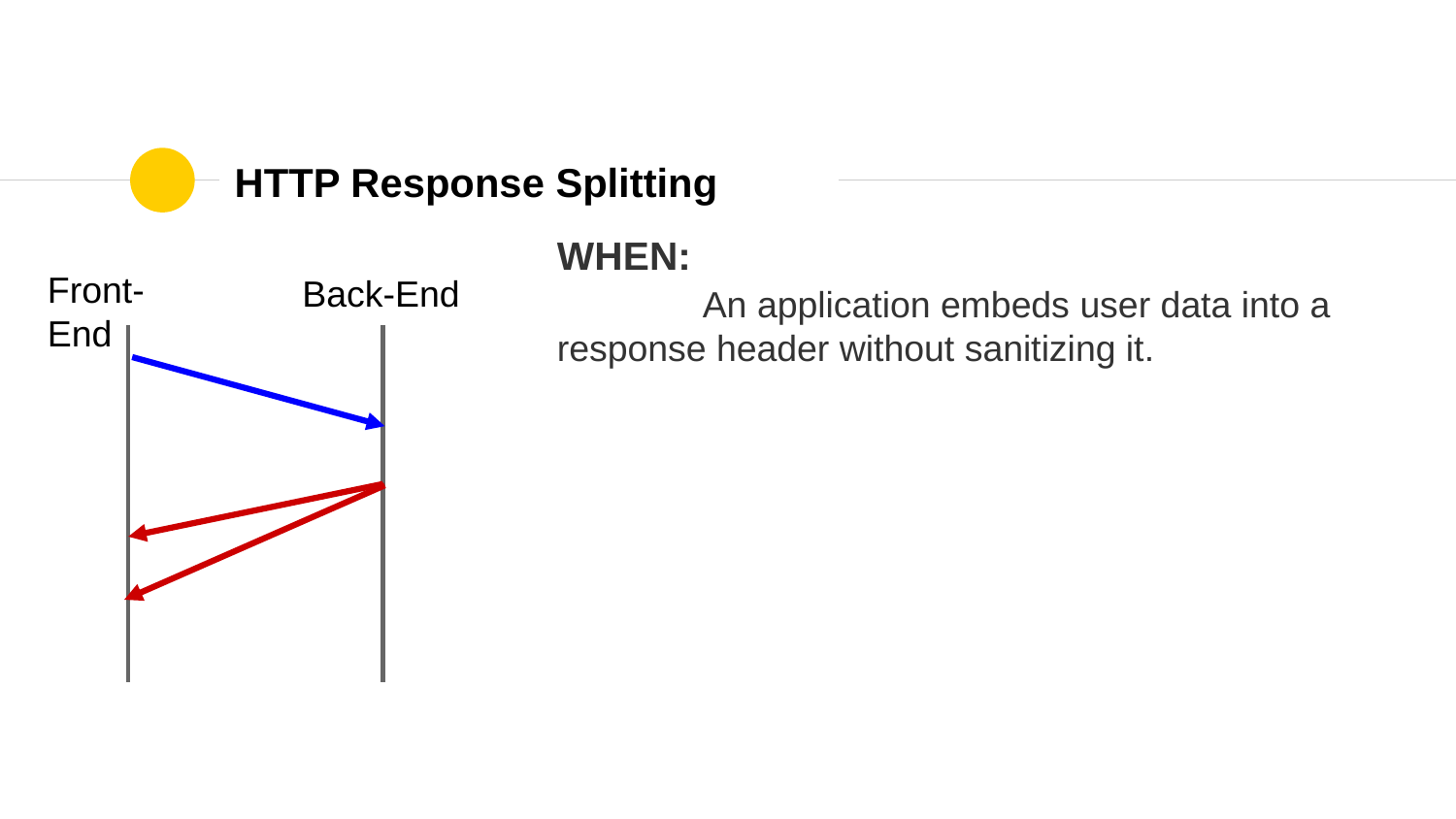

# HTTP Response Splitting
WHEN:
	An application embeds user data into a response header without sanitizing it.
Front-End

Back-End